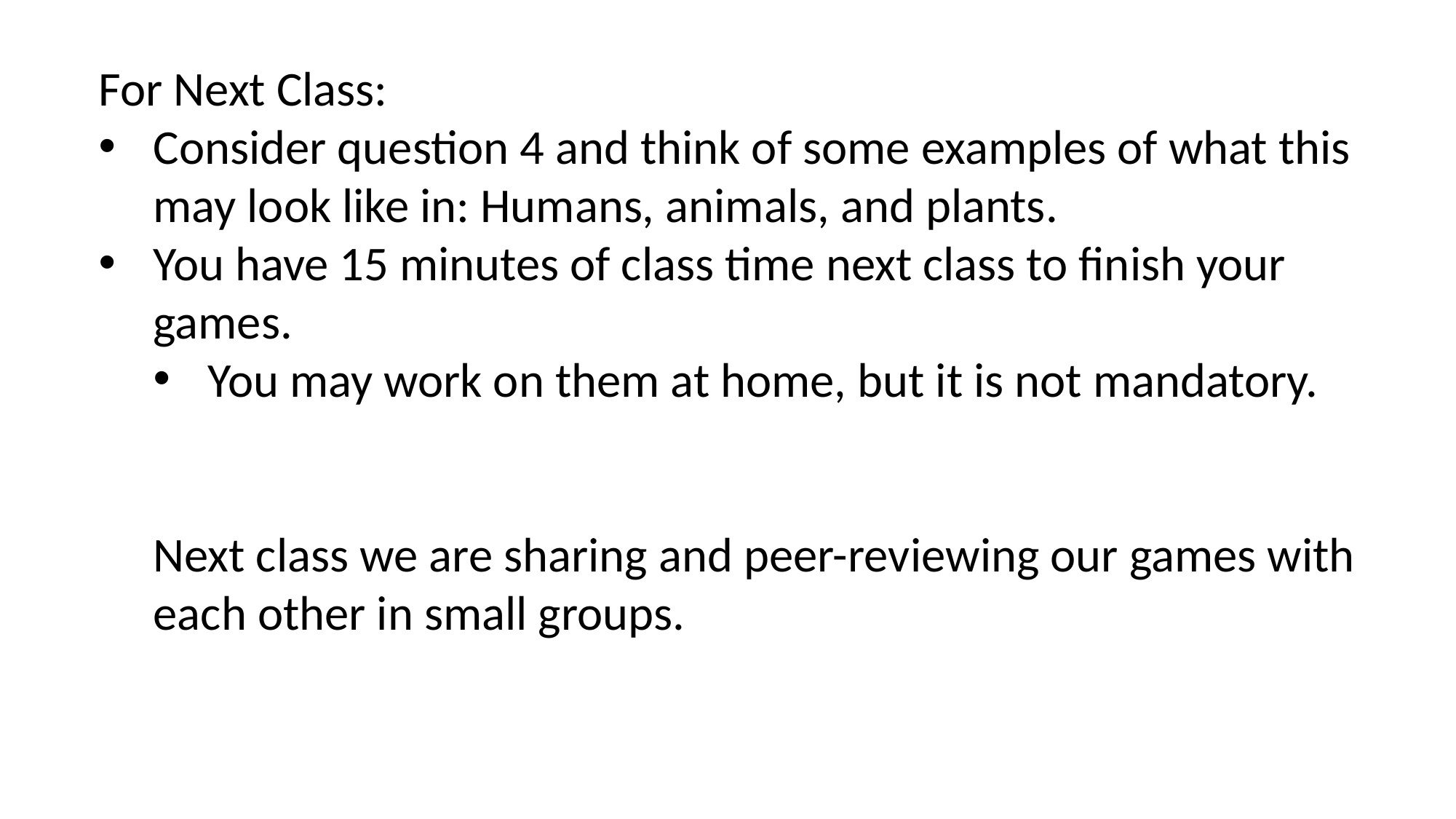

For Next Class:
Consider question 4 and think of some examples of what this may look like in: Humans, animals, and plants.
You have 15 minutes of class time next class to finish your games.
You may work on them at home, but it is not mandatory.

Next class we are sharing and peer-reviewing our games with each other in small groups.